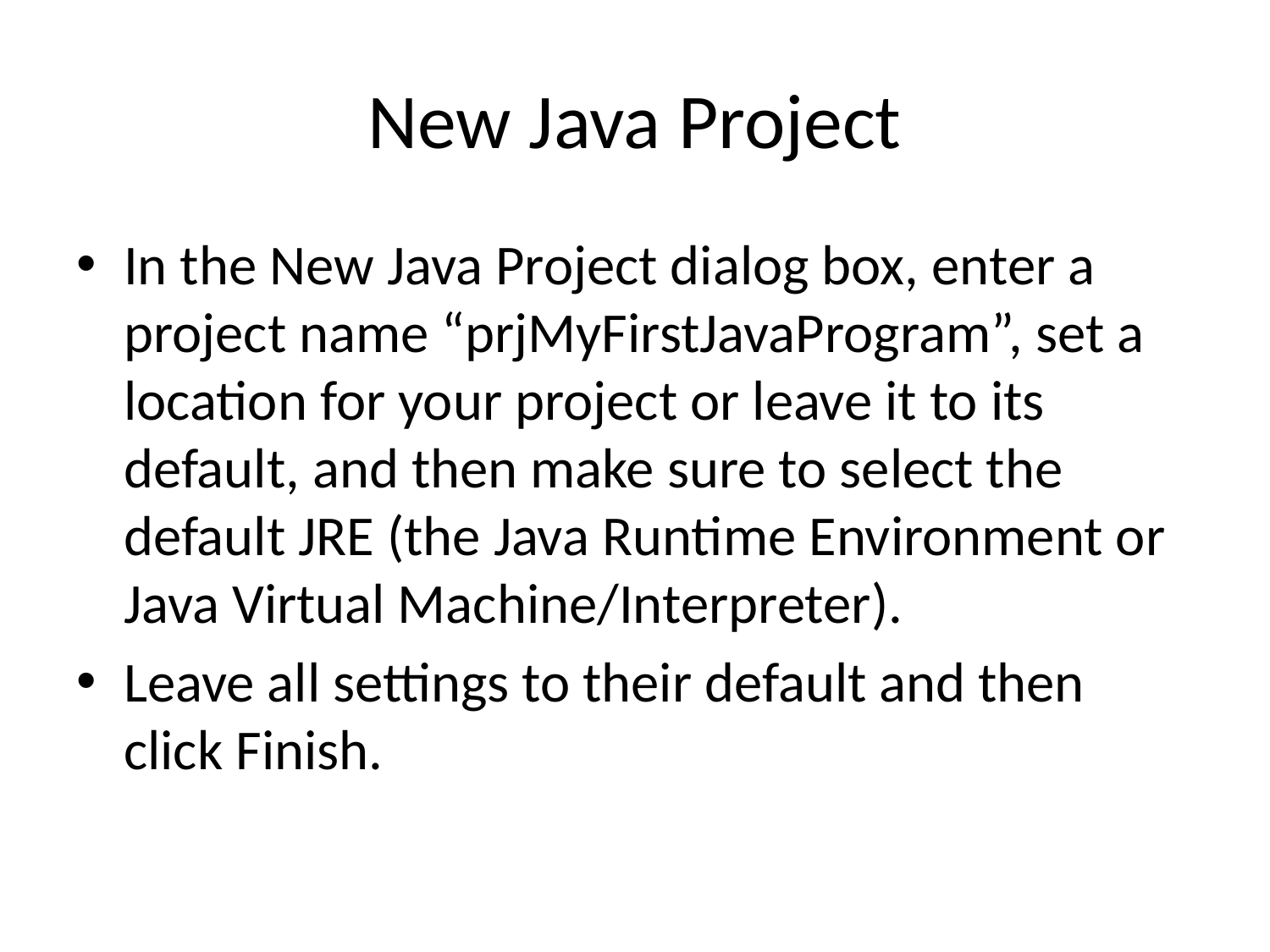

# New Java Project
In the New Java Project dialog box, enter a project name “prjMyFirstJavaProgram”, set a location for your project or leave it to its default, and then make sure to select the default JRE (the Java Runtime Environment or Java Virtual Machine/Interpreter).
Leave all settings to their default and then click Finish.